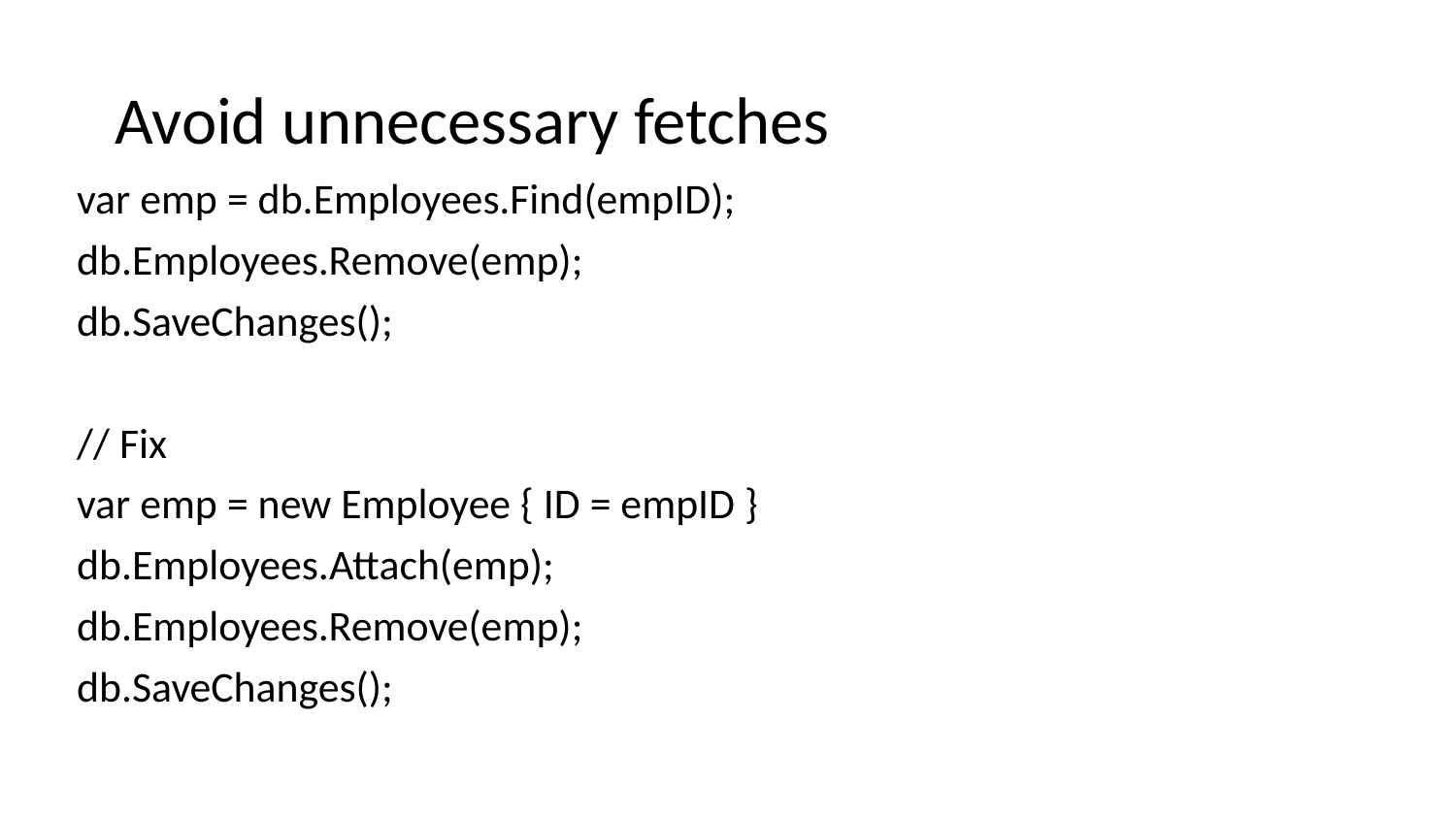

# Avoid unnecessary fetches
var emp = db.Employees.Find(empID);
db.Employees.Remove(emp);
db.SaveChanges();

// Fix
var emp = new Employee { ID = empID }
db.Employees.Attach(emp);
db.Employees.Remove(emp);
db.SaveChanges();